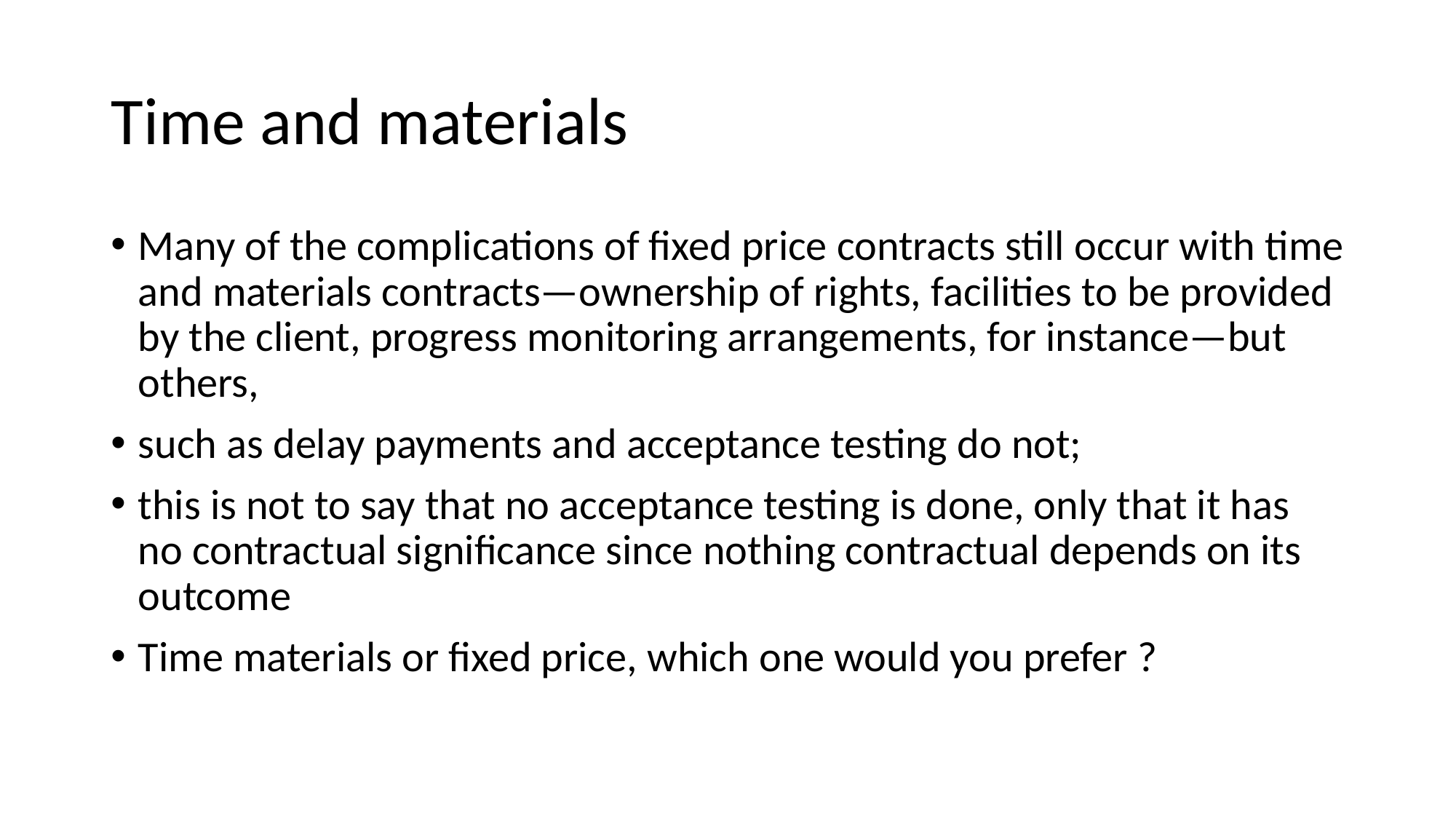

# Time and materials
Many of the complications of fixed price contracts still occur with time and materials contracts—ownership of rights, facilities to be provided by the client, progress monitoring arrangements, for instance—but others,
such as delay payments and acceptance testing do not;
this is not to say that no acceptance testing is done, only that it has no contractual significance since nothing contractual depends on its outcome
Time materials or fixed price, which one would you prefer ?